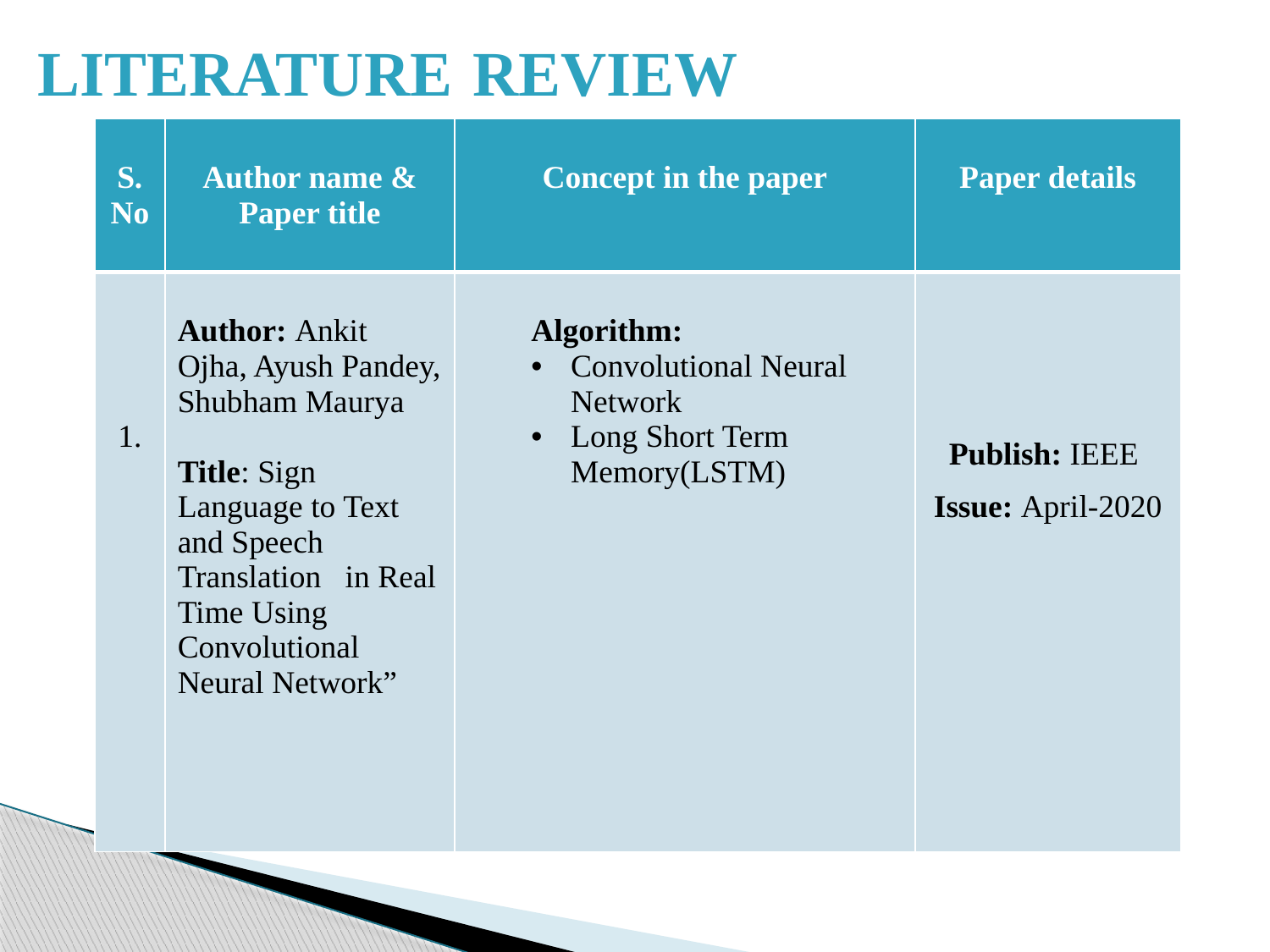

# LITERATURE REVIEW
| S.No | Author name & Paper title | Concept in the paper | Paper details |
| --- | --- | --- | --- |
| 1. | Author: Ankit Ojha, Ayush Pandey, Shubham Maurya Title: Sign Language to Text and Speech Translation in Real Time Using Convolutional Neural Network” | Algorithm: Convolutional Neural Network Long Short Term Memory(LSTM) | Publish: IEEE Issue: April-2020 |